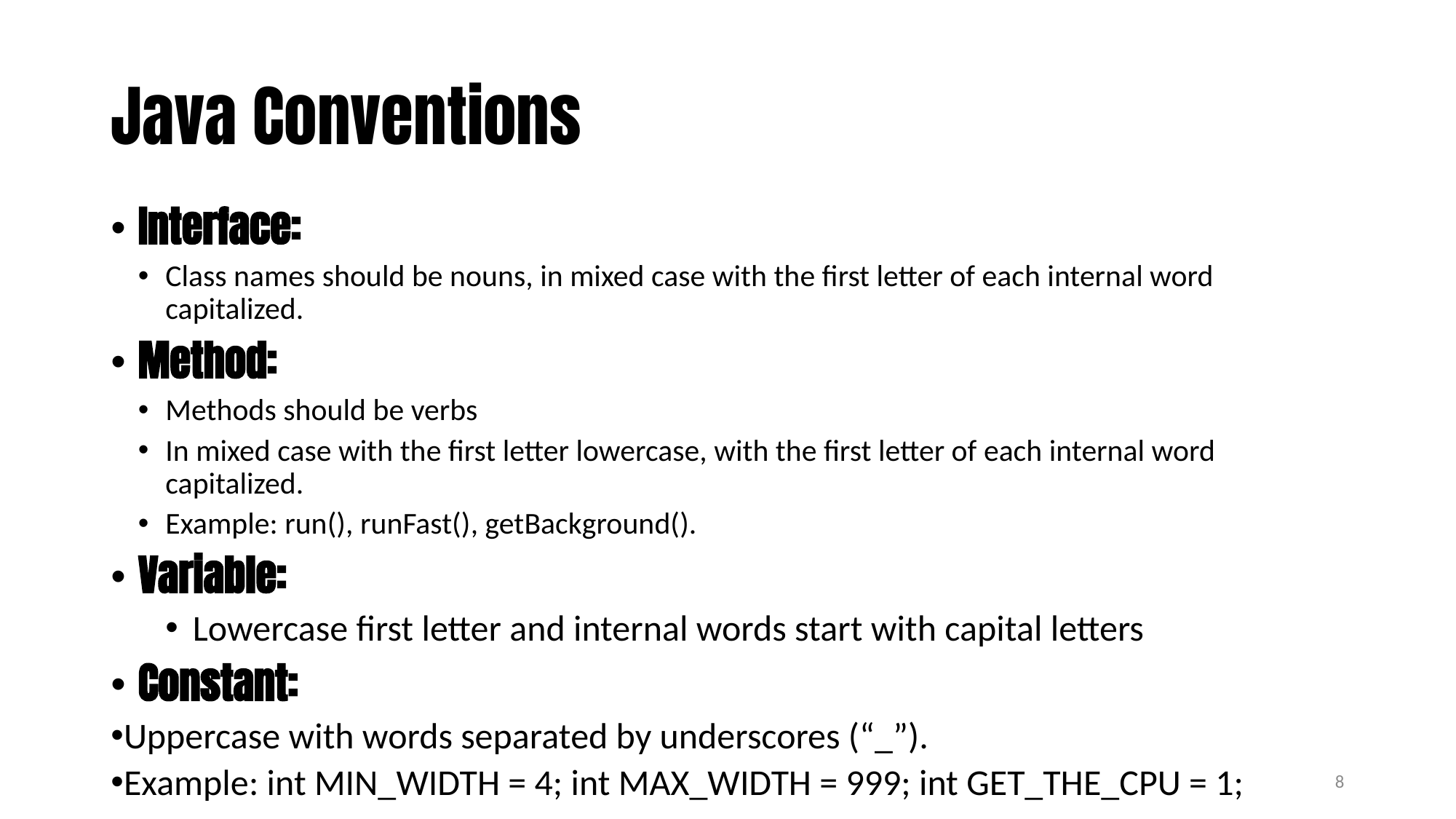

# Java Conventions
Interface:
Class names should be nouns, in mixed case with the first letter of each internal word capitalized.
Method:
Methods should be verbs
In mixed case with the first letter lowercase, with the first letter of each internal word capitalized.
Example: run(), runFast(), getBackground().
Variable:
Lowercase first letter and internal words start with capital letters
Constant:
Uppercase with words separated by underscores (“_”).
Example: int MIN_WIDTH = 4; int MAX_WIDTH = 999; int GET_THE_CPU = 1;

8